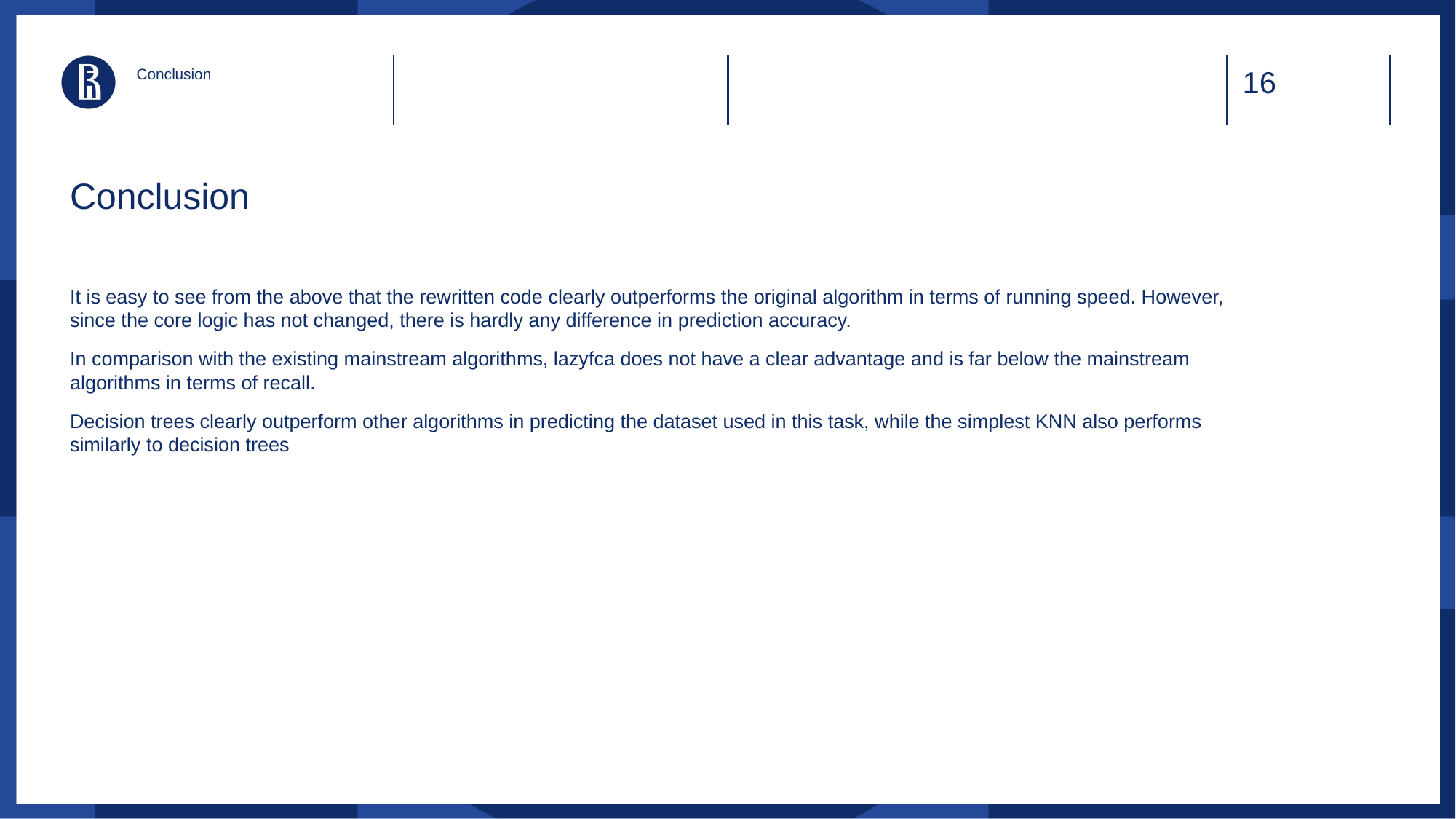

Conclusion

# Conclusion

It is easy to see from the above that the rewritten code clearly outperforms the original algorithm in terms of running speed. However, since the core logic has not changed, there is hardly any difference in prediction accuracy.
In comparison with the existing mainstream algorithms, lazyfca does not have a clear advantage and is far below the mainstream algorithms in terms of recall.
Decision trees clearly outperform other algorithms in predicting the dataset used in this task, while the simplest KNN also performs similarly to decision trees